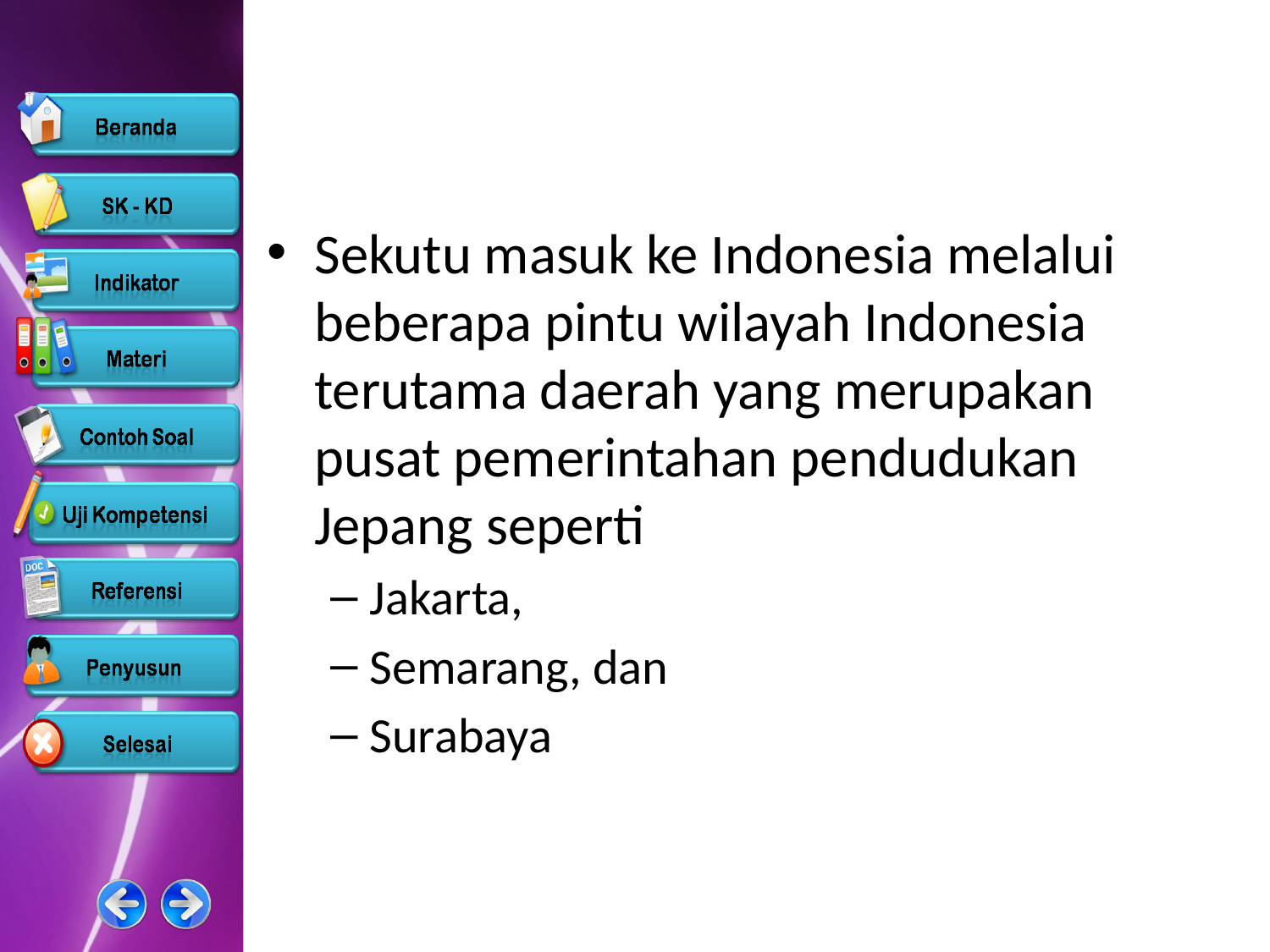

Sekutu masuk ke Indonesia melalui beberapa pintu wilayah Indonesia terutama daerah yang merupakan pusat pemerintahan pendudukan Jepang seperti
Jakarta,
Semarang, dan
Surabaya